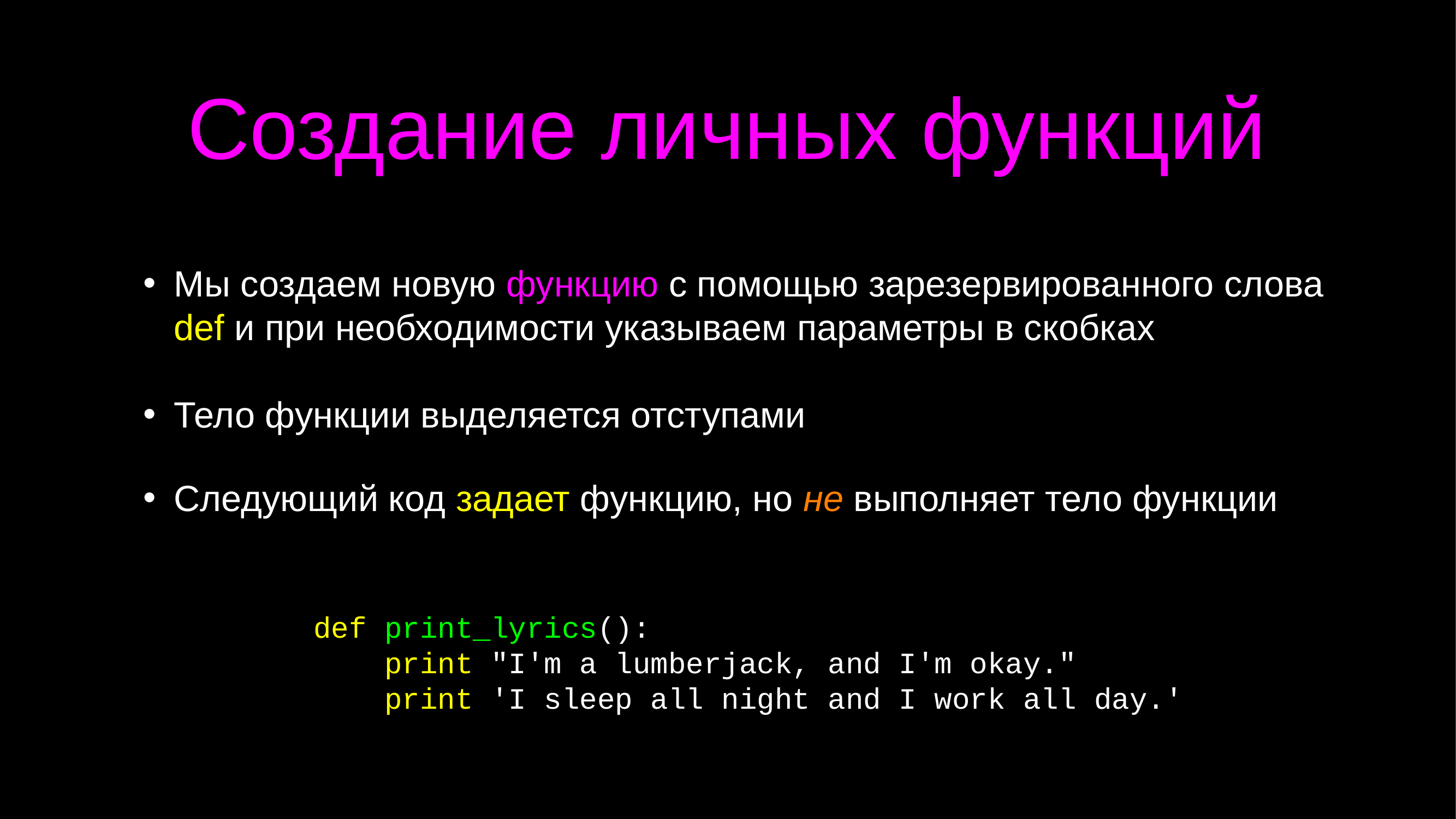

# Создание личных функций
Мы создаем новую функцию с помощью зарезервированного слова def и при необходимости указываем параметры в скобках

Тело функции выделяется отступами
Следующий код задает функцию, но не выполняет тело функции
def print_lyrics():
    print "I'm a lumberjack, and I'm okay."
    print 'I sleep all night and I work all day.'